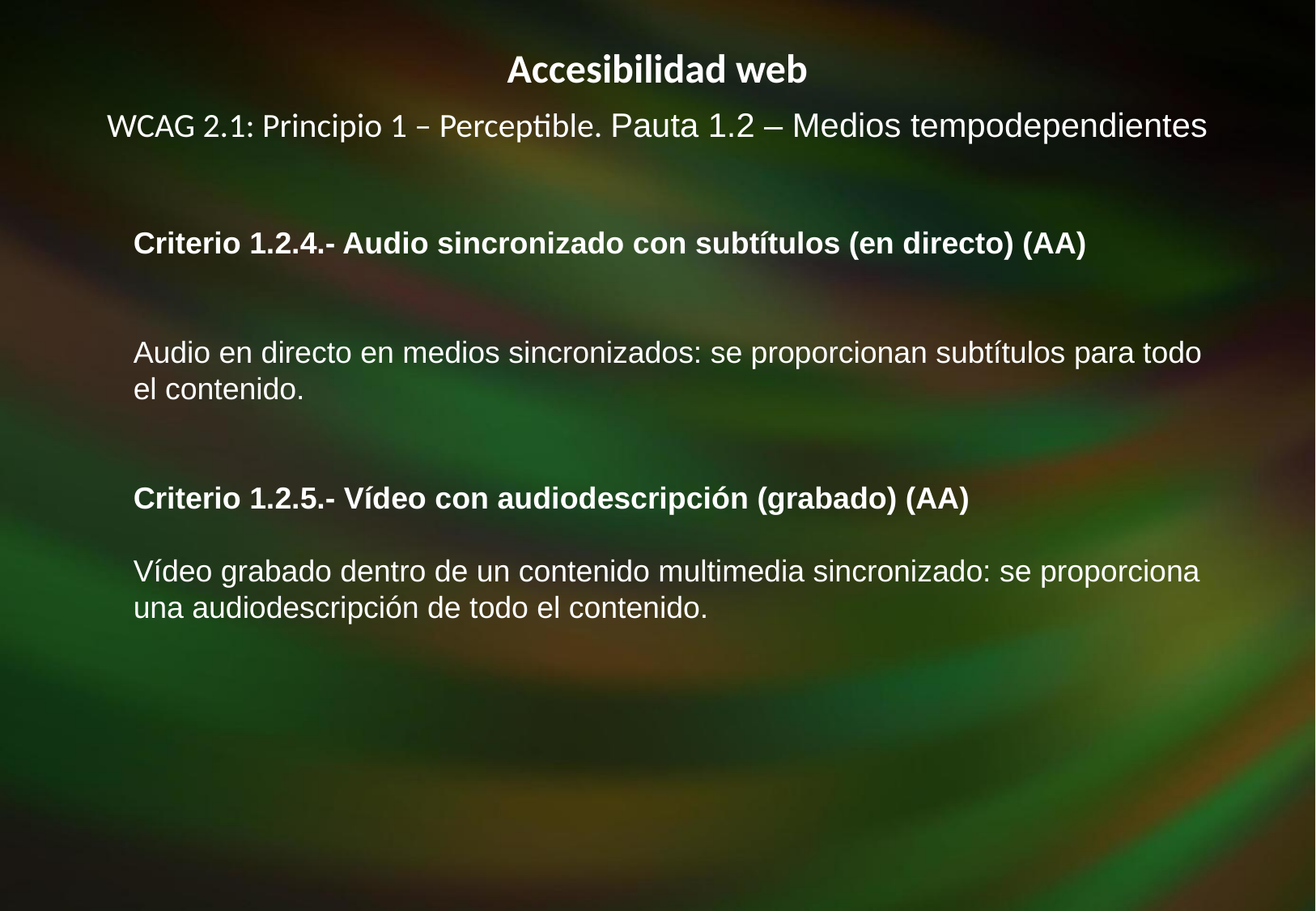

Accesibilidad web
WCAG 2.1: Principio 1 – Perceptible. Pauta 1.2 – Medios tempodependientes
Criterio 1.2.4.- Audio sincronizado con subtítulos (en directo) (AA)

Audio en directo en medios sincronizados: se proporcionan subtítulos para todo el contenido.

Criterio 1.2.5.- Vídeo con audiodescripción (grabado) (AA)

Vídeo grabado dentro de un contenido multimedia sincronizado: se proporciona
una audiodescripción de todo el contenido.